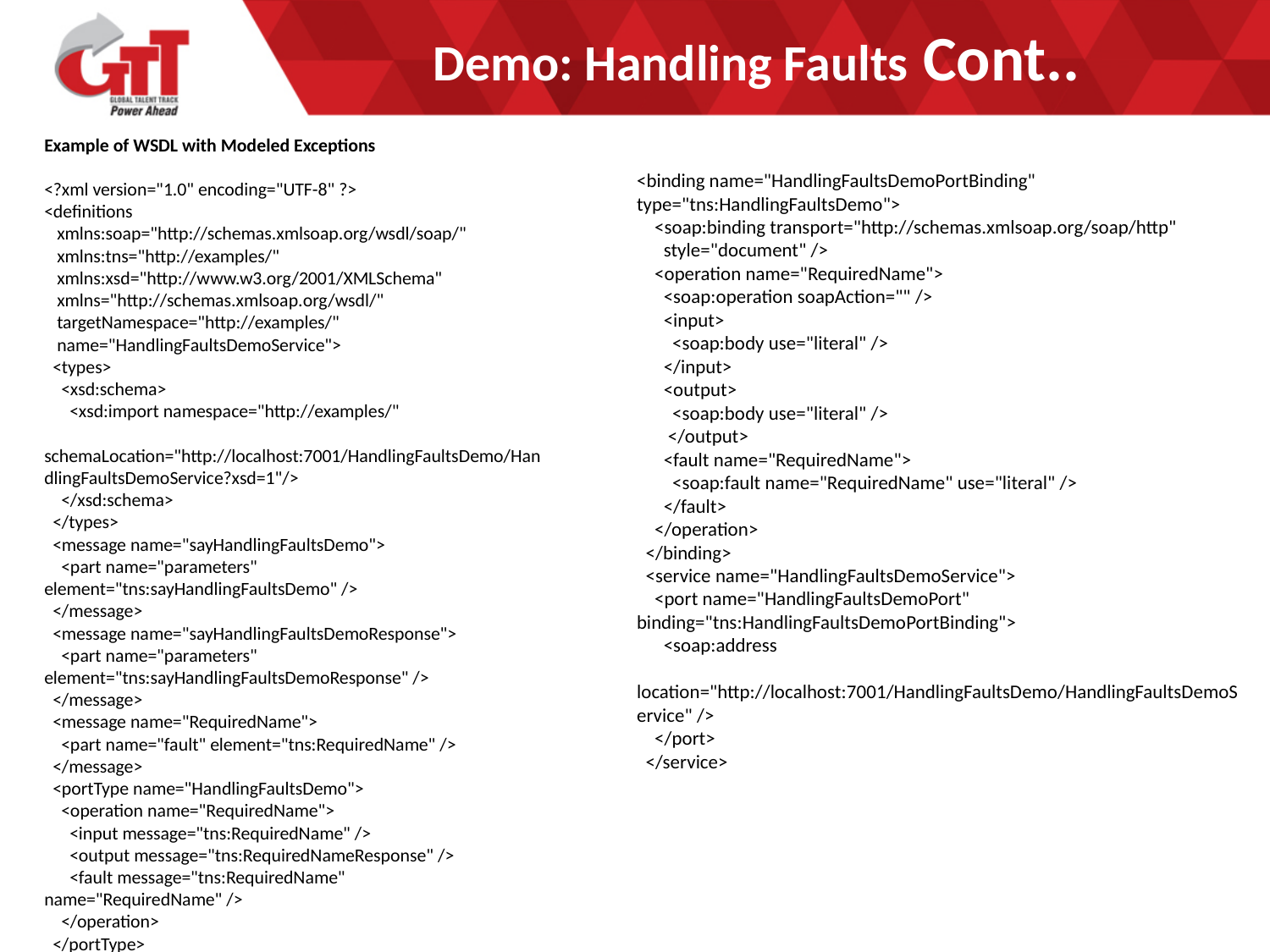

# Demo: Handling Faults Cont..
Example of WSDL with Modeled Exceptions

<?xml version="1.0" encoding="UTF-8" ?>
<definitions
   xmlns:soap="http://schemas.xmlsoap.org/wsdl/soap/"
   xmlns:tns="http://examples/"
   xmlns:xsd="http://www.w3.org/2001/XMLSchema"
   xmlns="http://schemas.xmlsoap.org/wsdl/"
   targetNamespace="http://examples/"
   name="HandlingFaultsDemoService">
  <types>
    <xsd:schema>
      <xsd:import namespace="http://examples/"
     schemaLocation="http://localhost:7001/HandlingFaultsDemo/HandlingFaultsDemoService?xsd=1"/>
    </xsd:schema>
  </types>
  <message name="sayHandlingFaultsDemo">
    <part name="parameters" element="tns:sayHandlingFaultsDemo" />
  </message>
  <message name="sayHandlingFaultsDemoResponse">
    <part name="parameters" element="tns:sayHandlingFaultsDemoResponse" />
  </message>
  <message name="RequiredName">
    <part name="fault" element="tns:RequiredName" />
  </message>
  <portType name="HandlingFaultsDemo">
    <operation name="RequiredName">
      <input message="tns:RequiredName" />
      <output message="tns:RequiredNameResponse" />
      <fault message="tns:RequiredName" name="RequiredName" />
    </operation>
  </portType>

<binding name="HandlingFaultsDemoPortBinding" type="tns:HandlingFaultsDemo">
    <soap:binding transport="http://schemas.xmlsoap.org/soap/http"
      style="document" />
    <operation name="RequiredName">
      <soap:operation soapAction="" />
      <input>
        <soap:body use="literal" />
      </input>
      <output>
        <soap:body use="literal" />
       </output>
      <fault name="RequiredName">
        <soap:fault name="RequiredName" use="literal" />
      </fault>
    </operation>
  </binding>
  <service name="HandlingFaultsDemoService">
    <port name="HandlingFaultsDemoPort" binding="tns:HandlingFaultsDemoPortBinding">
      <soap:address
        location="http://localhost:7001/HandlingFaultsDemo/HandlingFaultsDemoService" />
    </port>
  </service>